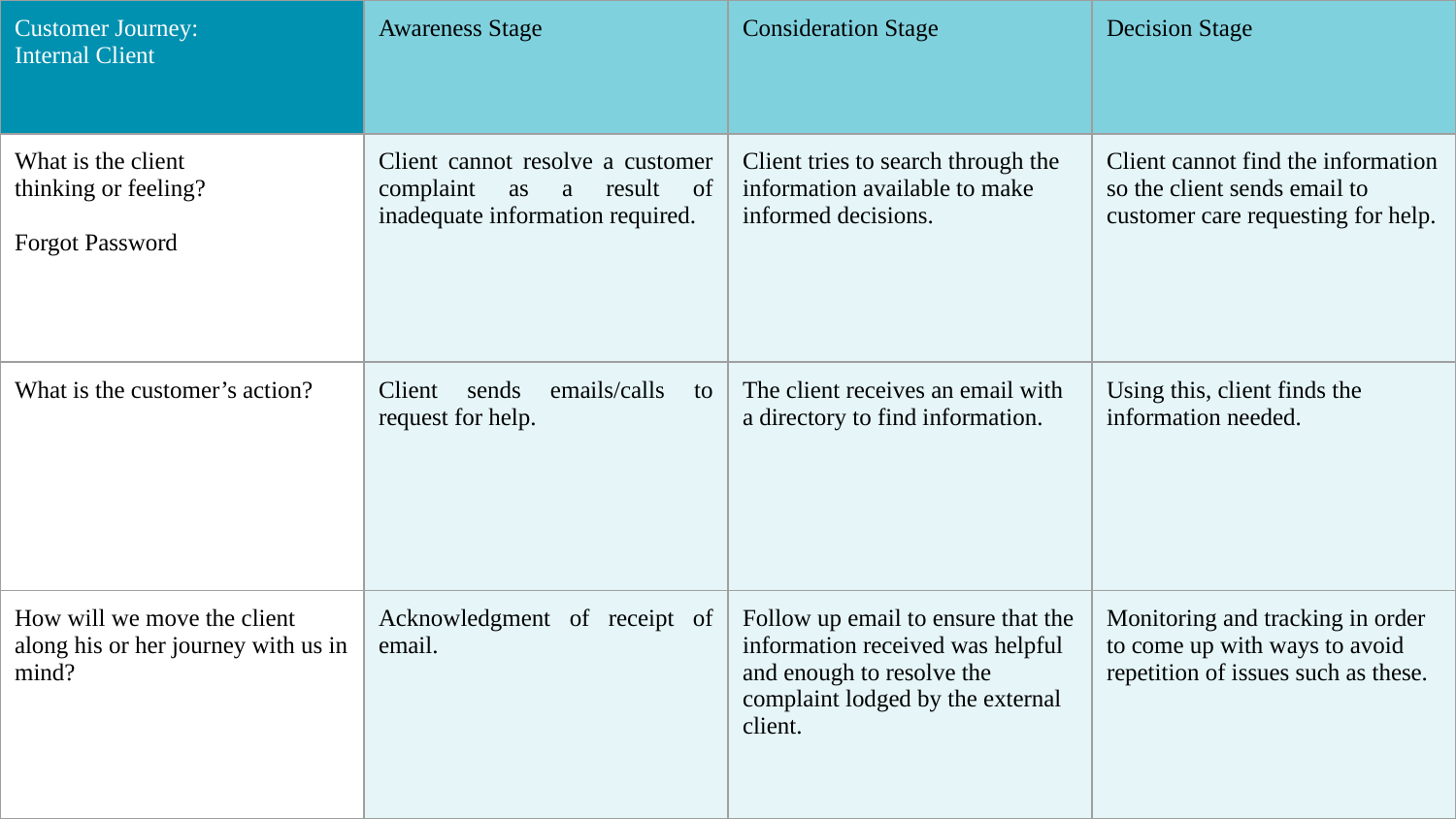

| Customer Journey: Internal Client | Awareness Stage | Consideration Stage | Decision Stage |
| --- | --- | --- | --- |
| What is the client thinking or feeling? Forgot Password | Client cannot resolve a customer complaint as a result of inadequate information required. | Client tries to search through the information available to make informed decisions. | Client cannot find the information so the client sends email to customer care requesting for help. |
| What is the customer’s action? | Client sends emails/calls to request for help. | The client receives an email with a directory to find information. | Using this, client finds the information needed. |
| How will we move the client along his or her journey with us in mind? | Acknowledgment of receipt of email. | Follow up email to ensure that the information received was helpful and enough to resolve the complaint lodged by the external client. | Monitoring and tracking in order to come up with ways to avoid repetition of issues such as these. |